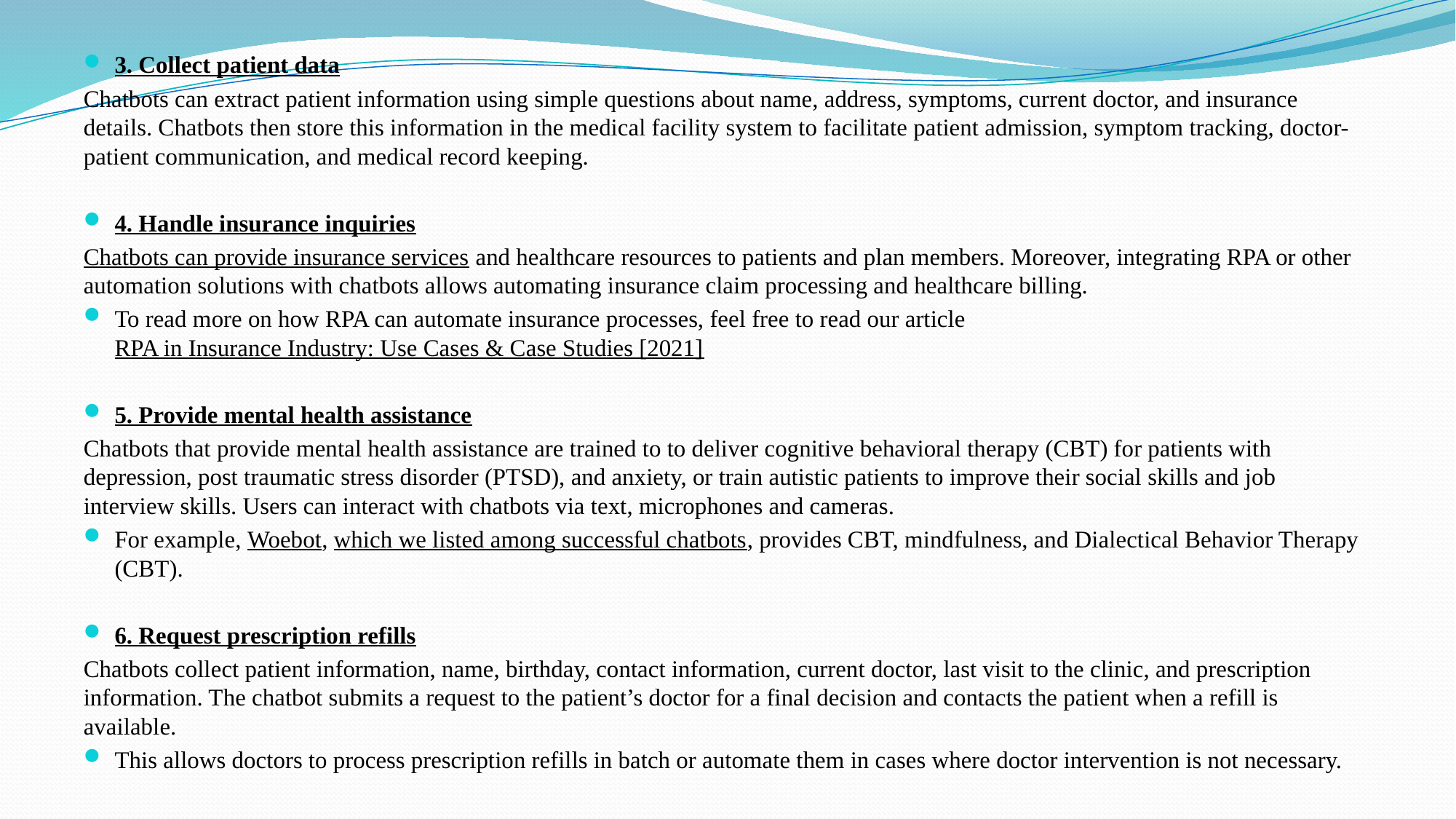

3. Collect patient data
Chatbots can extract patient information using simple questions about name, address, symptoms, current doctor, and insurance details. Chatbots then store this information in the medical facility system to facilitate patient admission, symptom tracking, doctor-patient communication, and medical record keeping.

4. Handle insurance inquiries
Chatbots can provide insurance services and healthcare resources to patients and plan members. Moreover, integrating RPA or other automation solutions with chatbots allows automating insurance claim processing and healthcare billing.
To read more on how RPA can automate insurance processes, feel free to read our article RPA in Insurance Industry: Use Cases & Case Studies [2021]

5. Provide mental health assistance
Chatbots that provide mental health assistance are trained to to deliver cognitive behavioral therapy (CBT) for patients with depression, post traumatic stress disorder (PTSD), and anxiety, or train autistic patients to improve their social skills and job interview skills. Users can interact with chatbots via text, microphones and cameras.
For example, Woebot, which we listed among successful chatbots, provides CBT, mindfulness, and Dialectical Behavior Therapy (CBT).

6. Request prescription refills
Chatbots collect patient information, name, birthday, contact information, current doctor, last visit to the clinic, and prescription information. The chatbot submits a request to the patient’s doctor for a final decision and contacts the patient when a refill is available.
This allows doctors to process prescription refills in batch or automate them in cases where doctor intervention is not necessary.

#